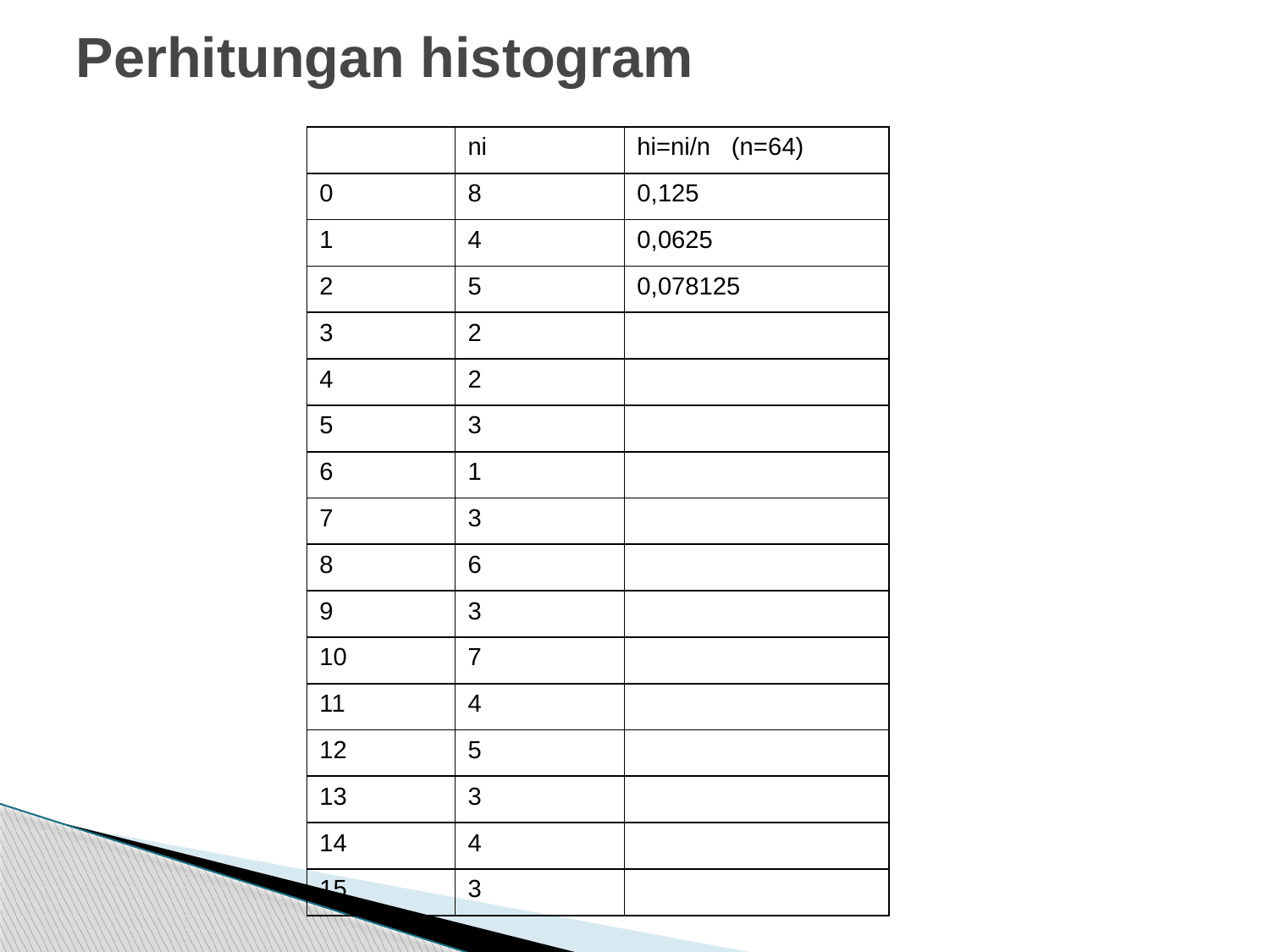

# Perhitungan histogram
|  | ni | hi=ni/n (n=64) |
| --- | --- | --- |
| 0 | 8 | 0,125 |
| 1 | 4 | 0,0625 |
| 2 | 5 | 0,078125 |
| 3 | 2 |  |
| 4 | 2 |  |
| 5 | 3 |  |
| 6 | 1 |  |
| 7 | 3 |  |
| 8 | 6 |  |
| 9 | 3 |  |
| 10 | 7 |  |
| 11 | 4 |  |
| 12 | 5 |  |
| 13 | 3 |  |
| 14 | 4 |  |
| 15 | 3 |  |